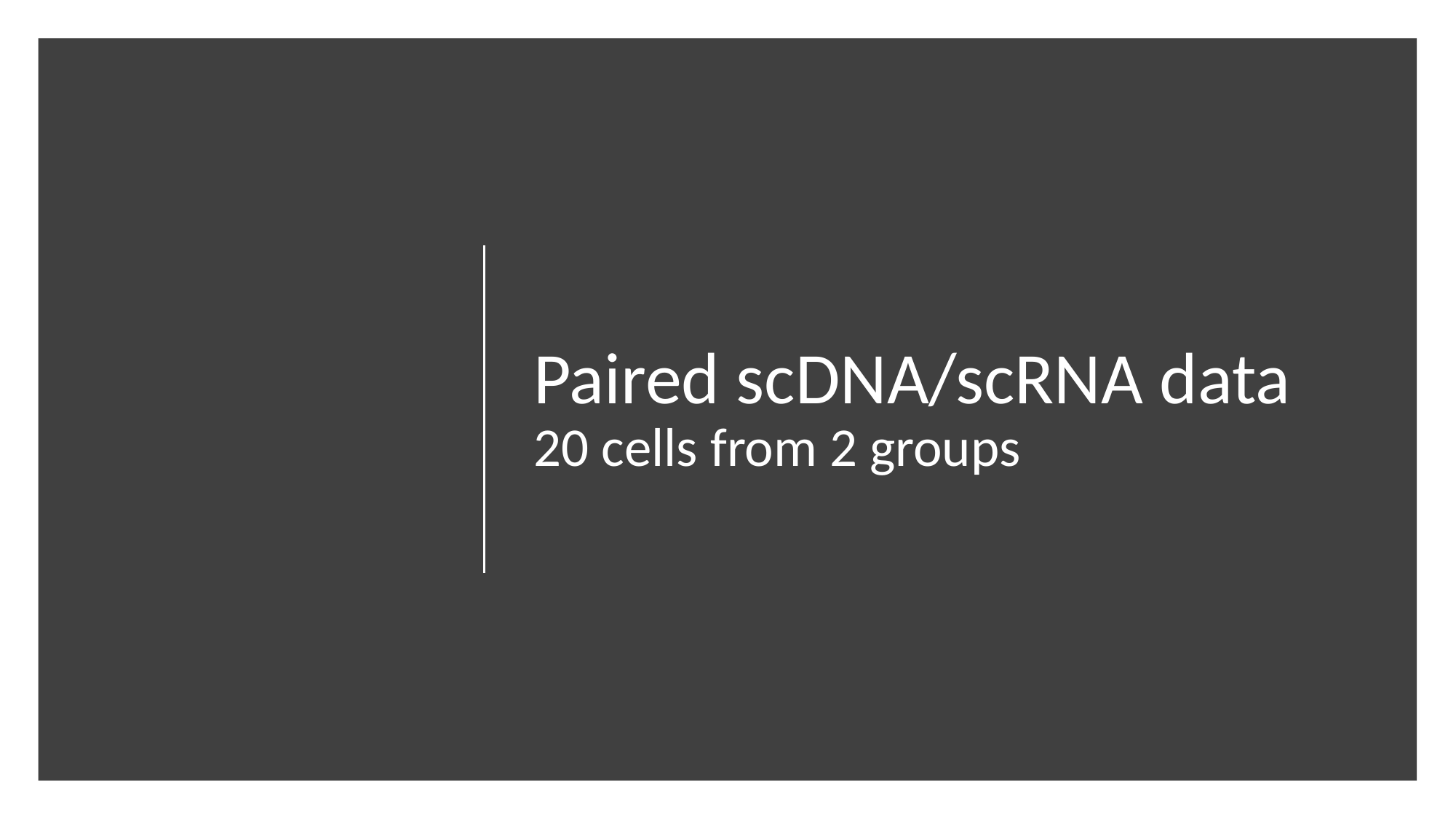

# Paired scDNA/scRNA data 20 cells from 2 groups